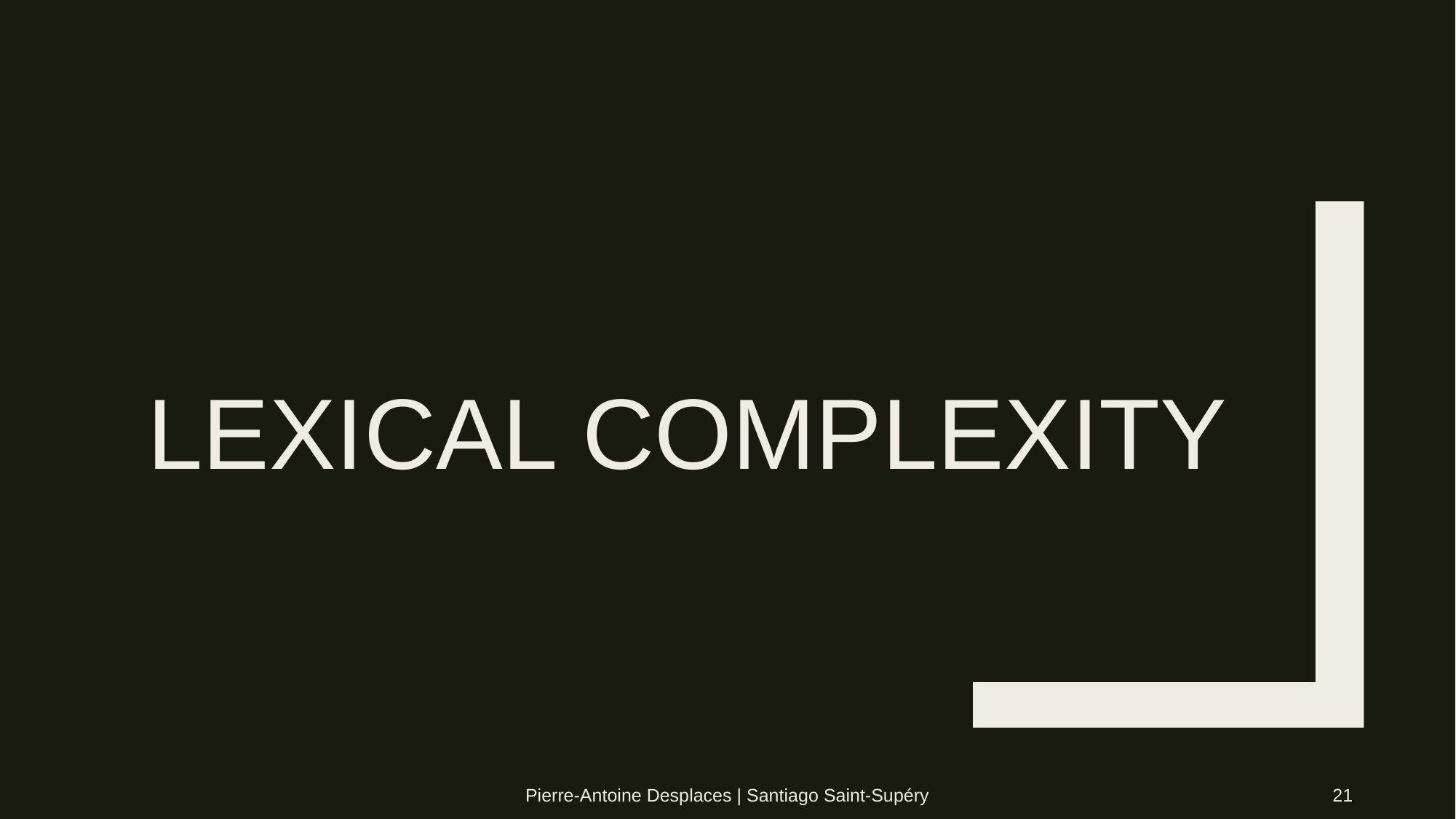

# Lexical Complexity

Pierre-Antoine Desplaces | Santiago Saint-Supéry
21